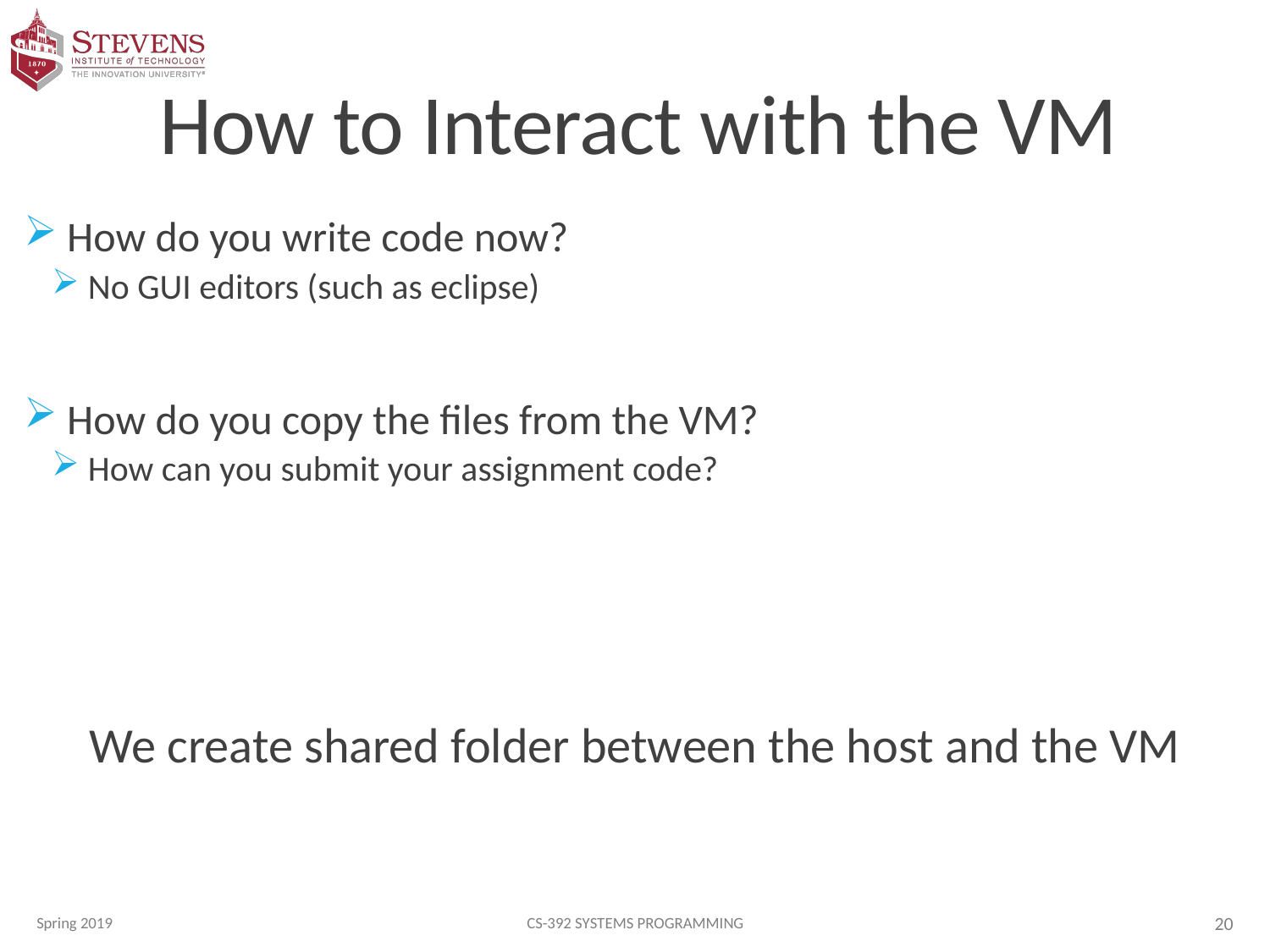

# How to Interact with the VM
 How do you write code now?
 No GUI editors (such as eclipse)

 How do you copy the files from the VM?
 How can you submit your assignment code?

We create shared folder between the host and the VM
Spring 2019
CS-392 Systems Programming
20